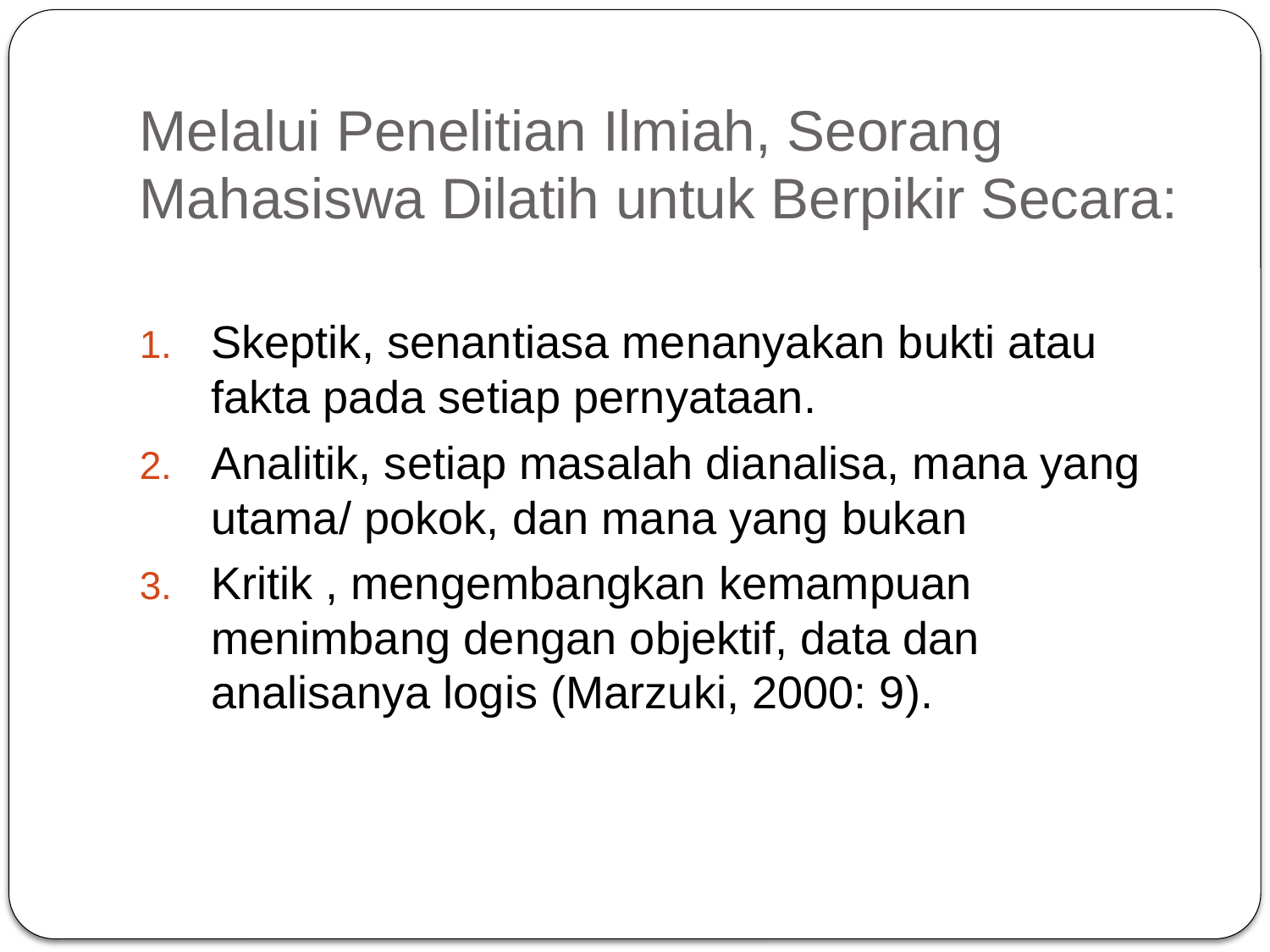

# Melalui Penelitian Ilmiah, Seorang Mahasiswa Dilatih untuk Berpikir Secara:
Skeptik, senantiasa menanyakan bukti atau fakta pada setiap pernyataan.
Analitik, setiap masalah dianalisa, mana yang utama/ pokok, dan mana yang bukan
Kritik , mengembangkan kemampuan menimbang dengan objektif, data dan analisanya logis (Marzuki, 2000: 9).